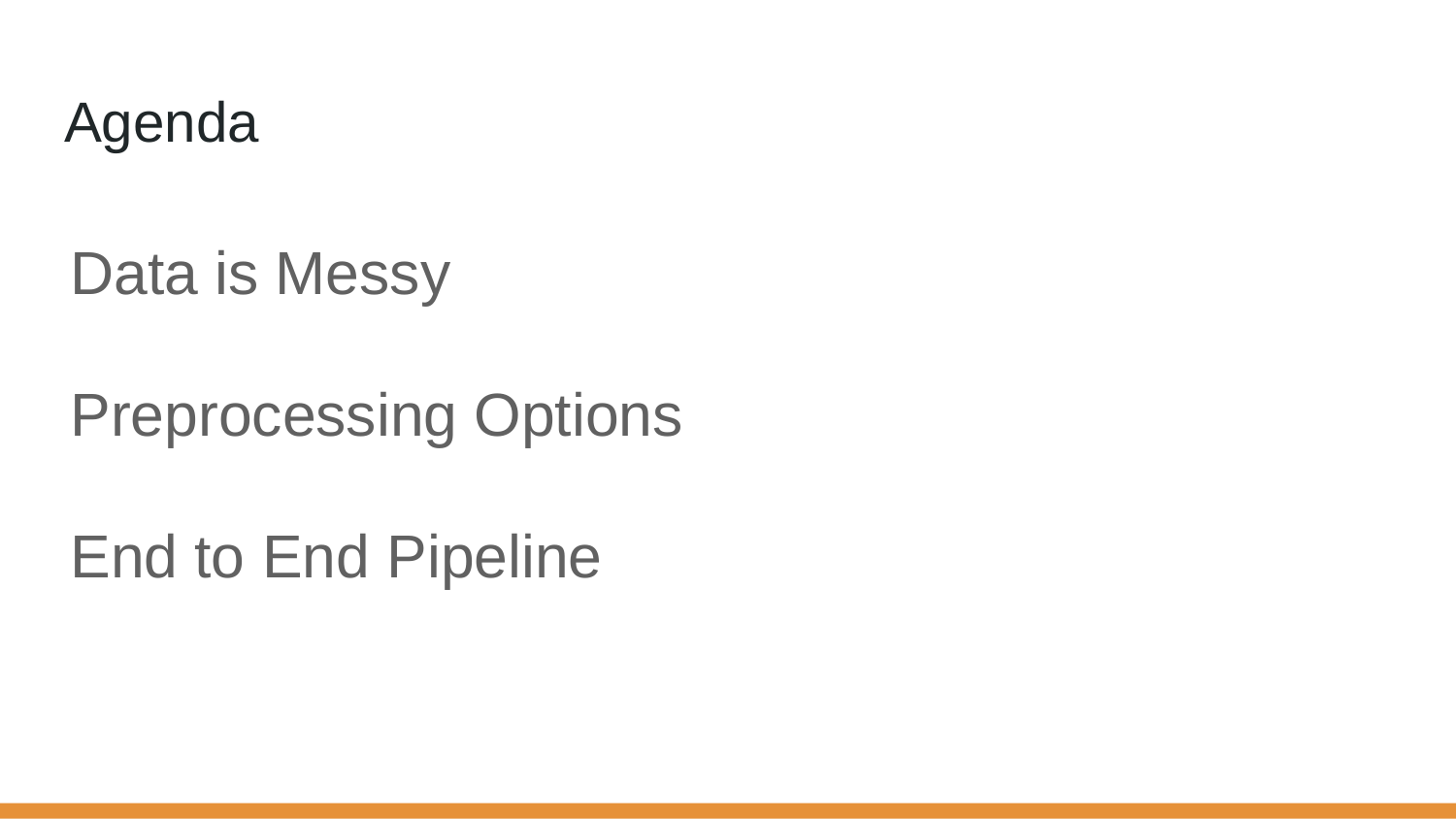

# Agenda
Data is Messy
Preprocessing Options
End to End Pipeline